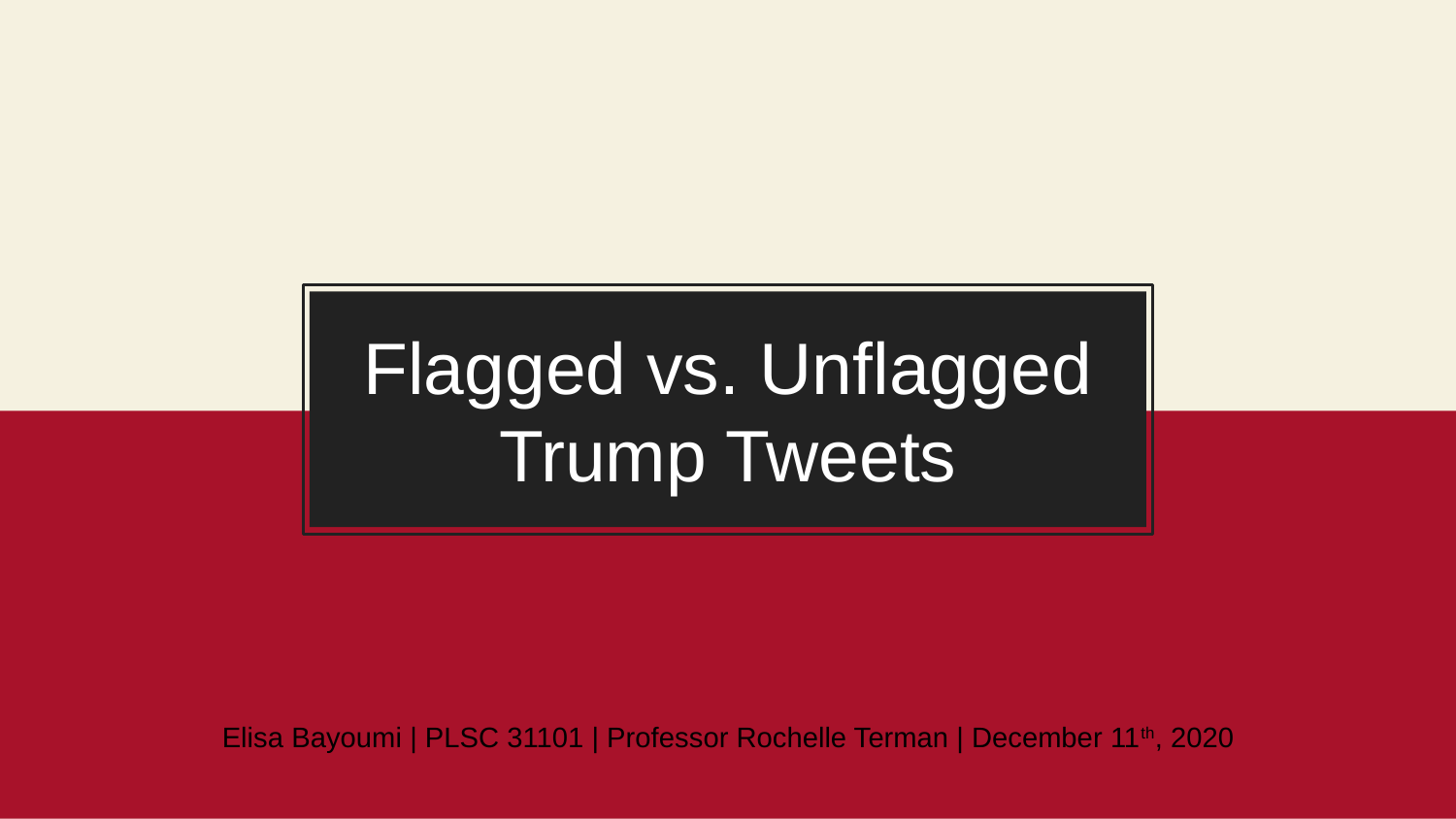

# Flagged vs. Unflagged Trump Tweets
Elisa Bayoumi | PLSC 31101 | Professor Rochelle Terman | December 11th, 2020